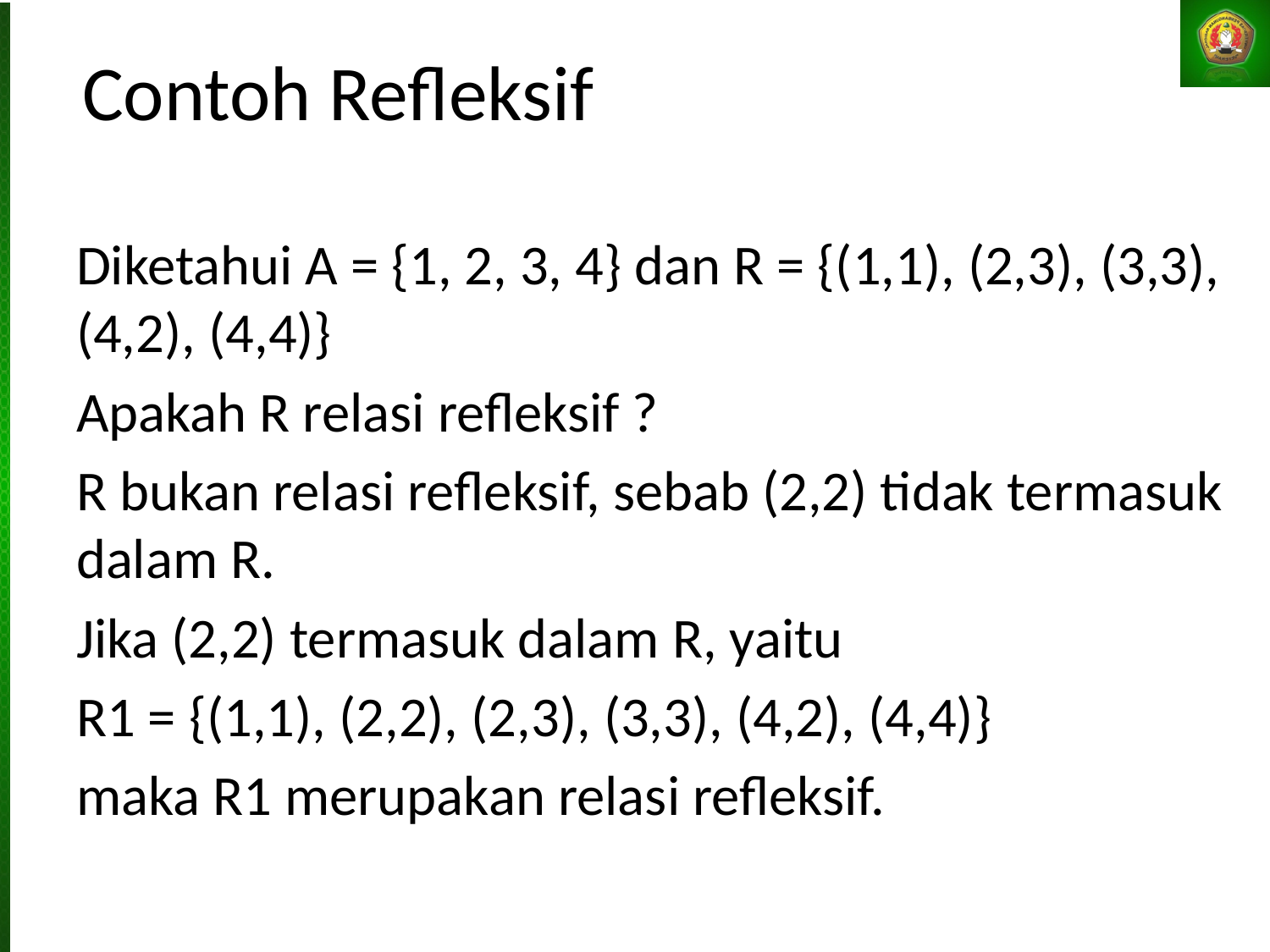

# Contoh Refleksif
Diketahui A = {1, 2, 3, 4} dan R = {(1,1), (2,3), (3,3), (4,2), (4,4)}
Apakah R relasi refleksif ?
R bukan relasi refleksif, sebab (2,2) tidak termasuk dalam R.
Jika (2,2) termasuk dalam R, yaitu
R1 = {(1,1), (2,2), (2,3), (3,3), (4,2), (4,4)}
maka R1 merupakan relasi refleksif.